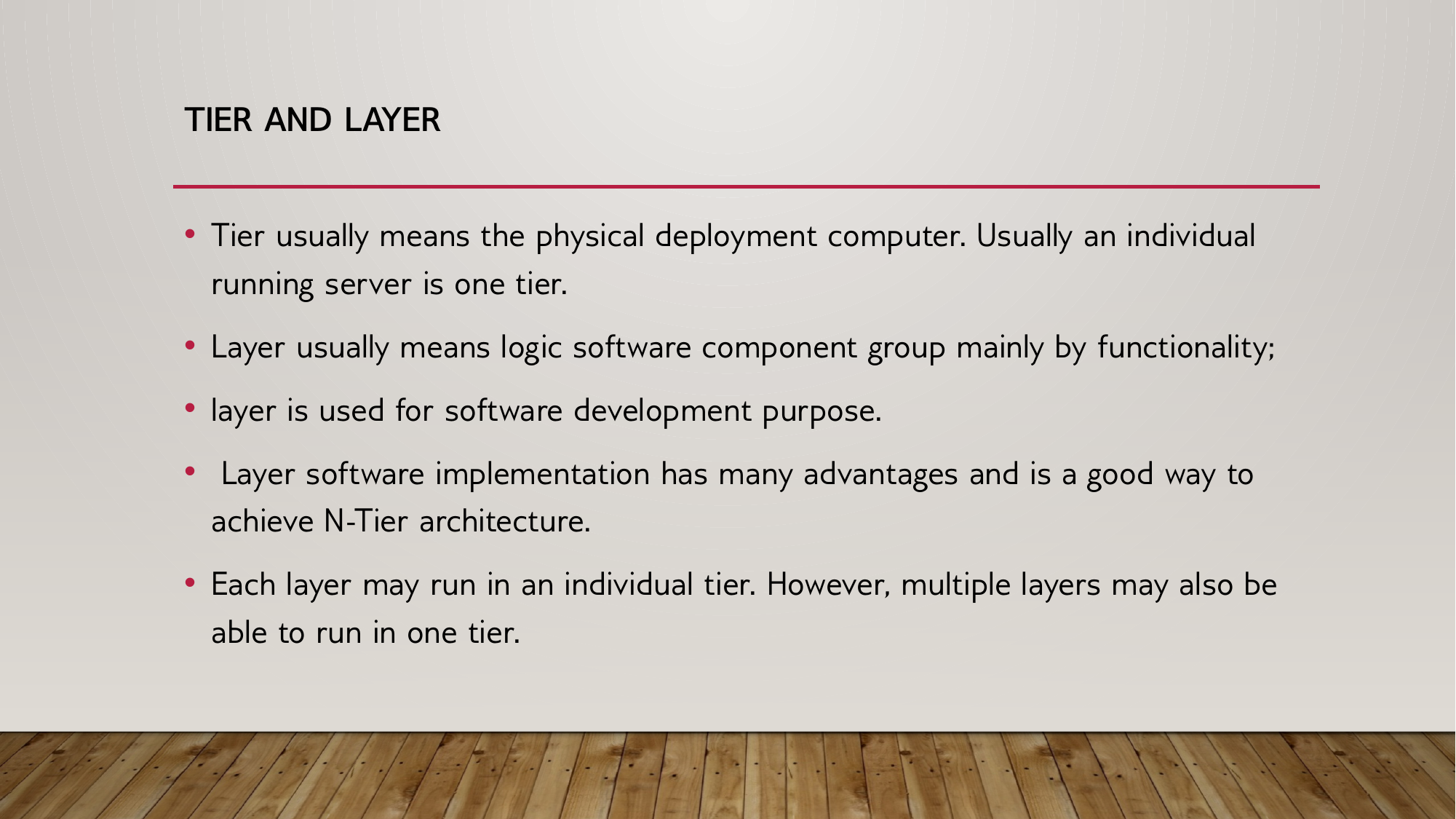

# Tier and Layer
Tier usually means the physical deployment computer. Usually an individual running server is one tier.
Layer usually means logic software component group mainly by functionality;
layer is used for software development purpose.
 Layer software implementation has many advantages and is a good way to achieve N-Tier architecture.
Each layer may run in an individual tier. However, multiple layers may also be able to run in one tier.